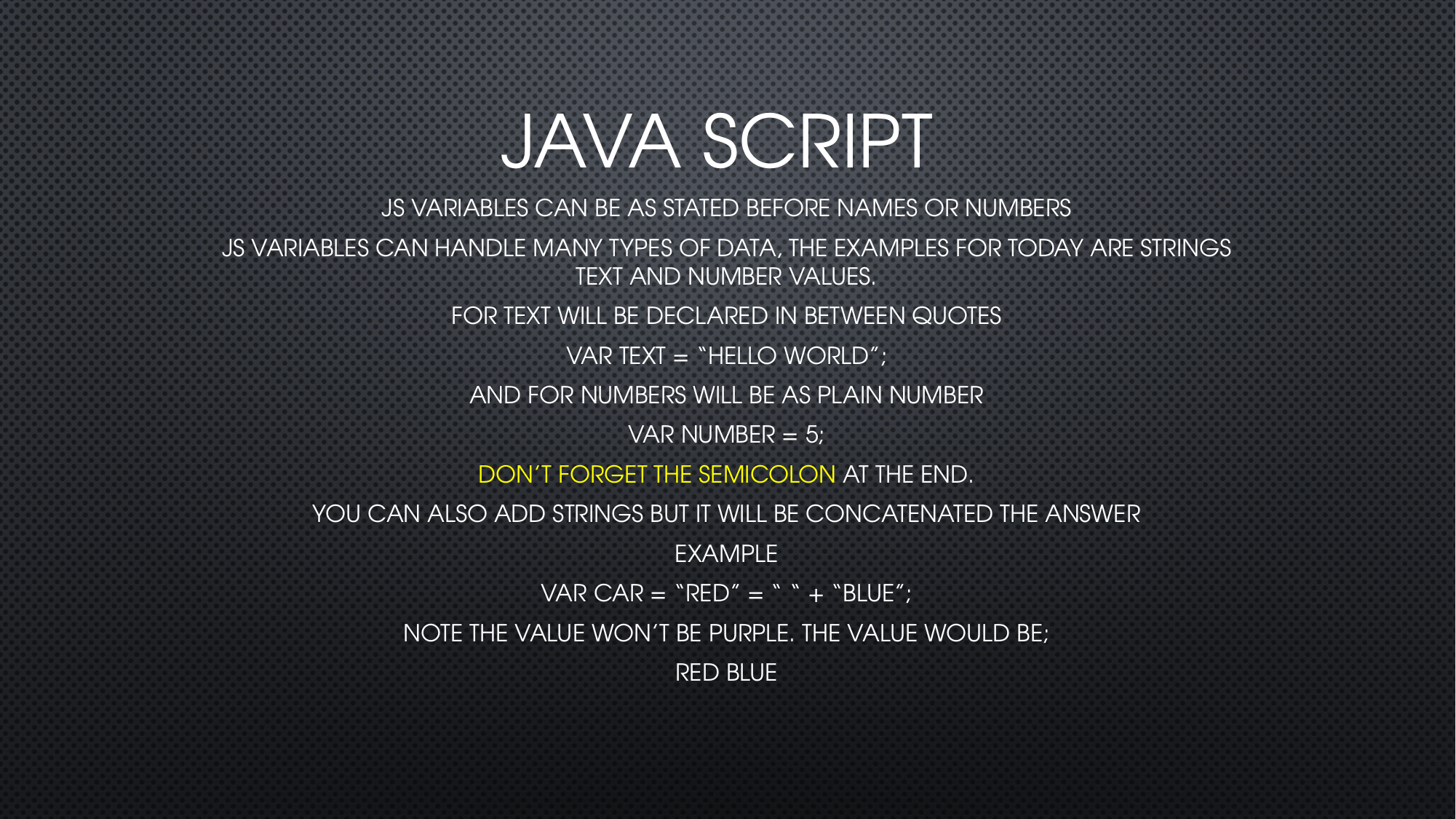

# Java Script
Js Variables can be as stated before names or numbers
Js variables can handle many types of data, the examples for today are strings text and number values.
For text will be declared in between quotes
Var text = “hello world”;
And for numbers will be as plain number
Var number = 5;
Don’t forget the semicolon at the end.
You can also add strings but it will be concatenated the answer
Example
Var car = “red” = “ “ + “blue”;
Note the value won’t be purple. The value would be;
Red blue